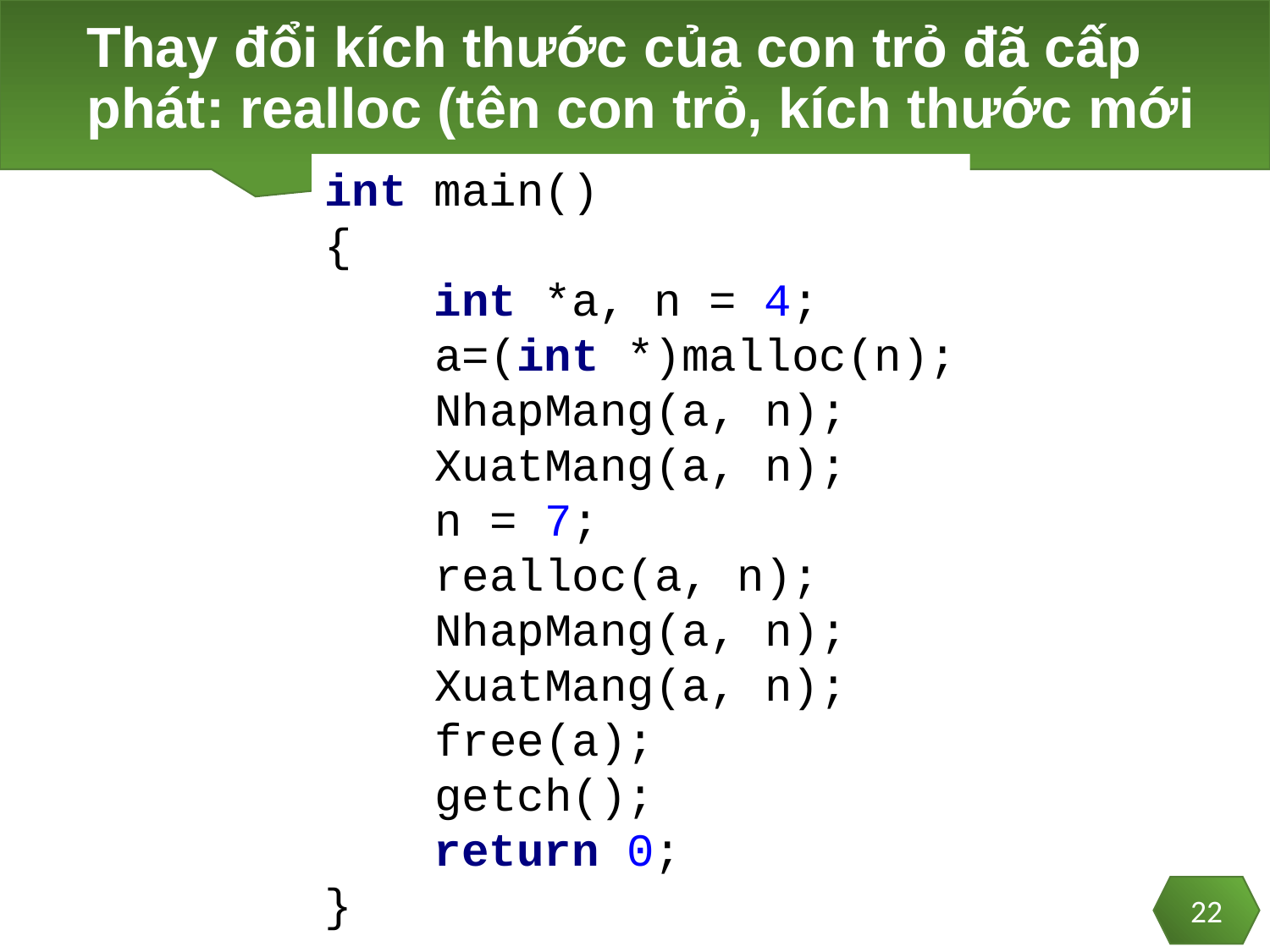

# Thay đổi kích thước của con trỏ đã cấp phát: realloc (tên con trỏ, kích thước mới
int main()
{
    int *a, n = 4;
    a=(int *)malloc(n);
    NhapMang(a, n);
    XuatMang(a, n);
    n = 7;
    realloc(a, n);
    NhapMang(a, n);
    XuatMang(a, n);
    free(a);
    getch();
    return 0;
}